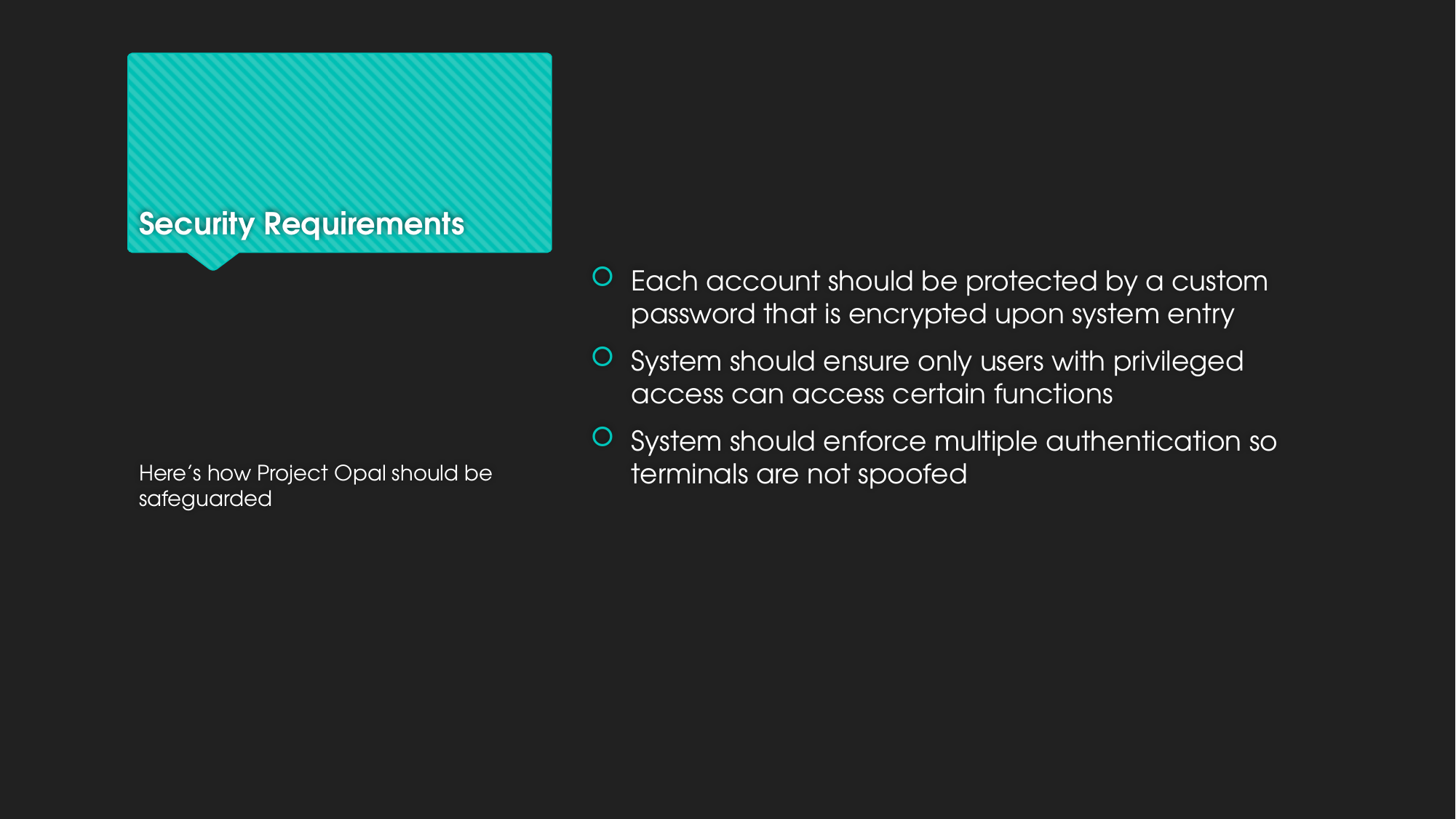

# Security Requirements
Each account should be protected by a custom password that is encrypted upon system entry
System should ensure only users with privileged access can access certain functions
System should enforce multiple authentication so terminals are not spoofed
Here’s how Project Opal should be safeguarded